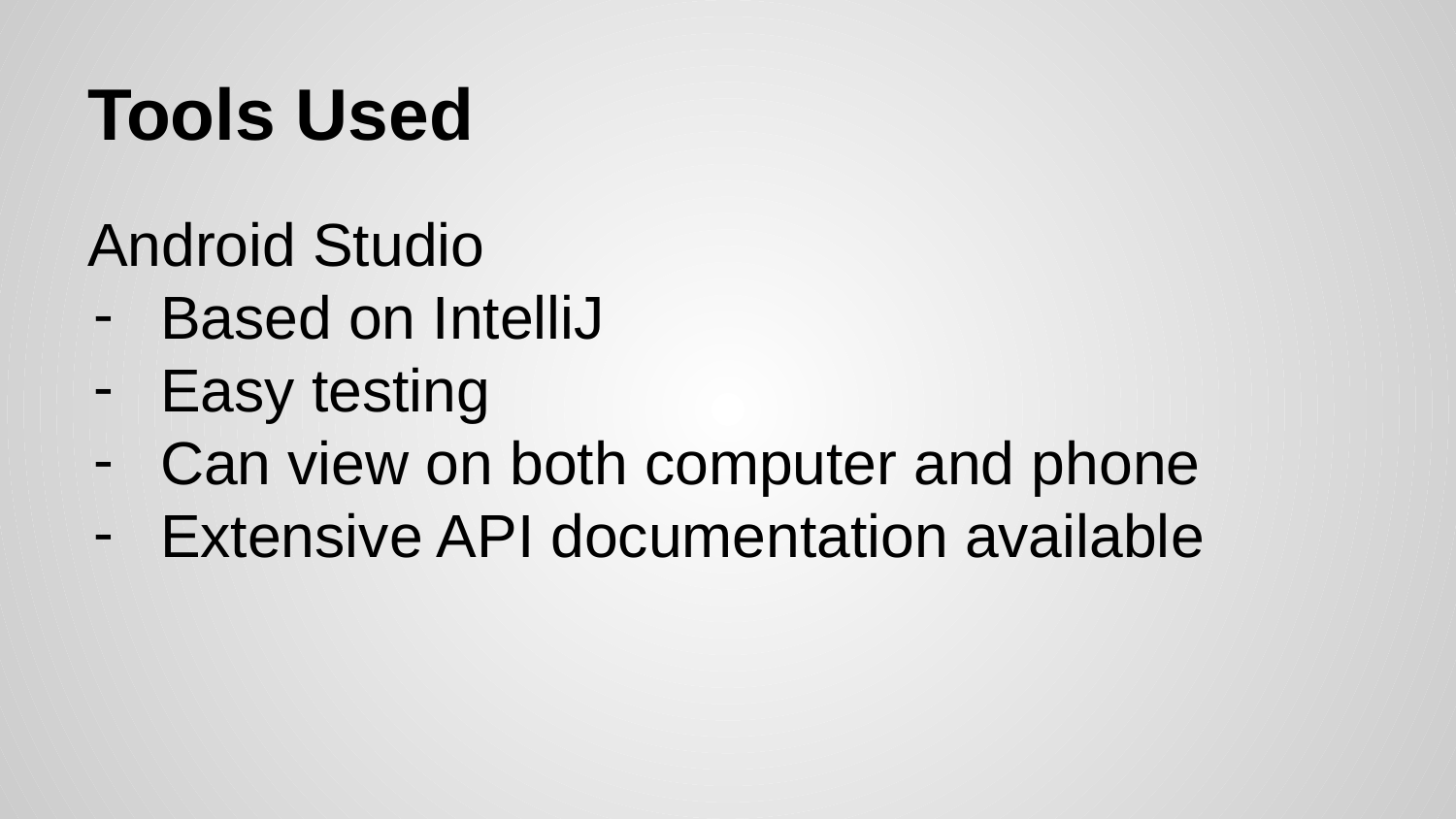

# Tools Used
Android Studio
Based on IntelliJ
Easy testing
Can view on both computer and phone
Extensive API documentation available